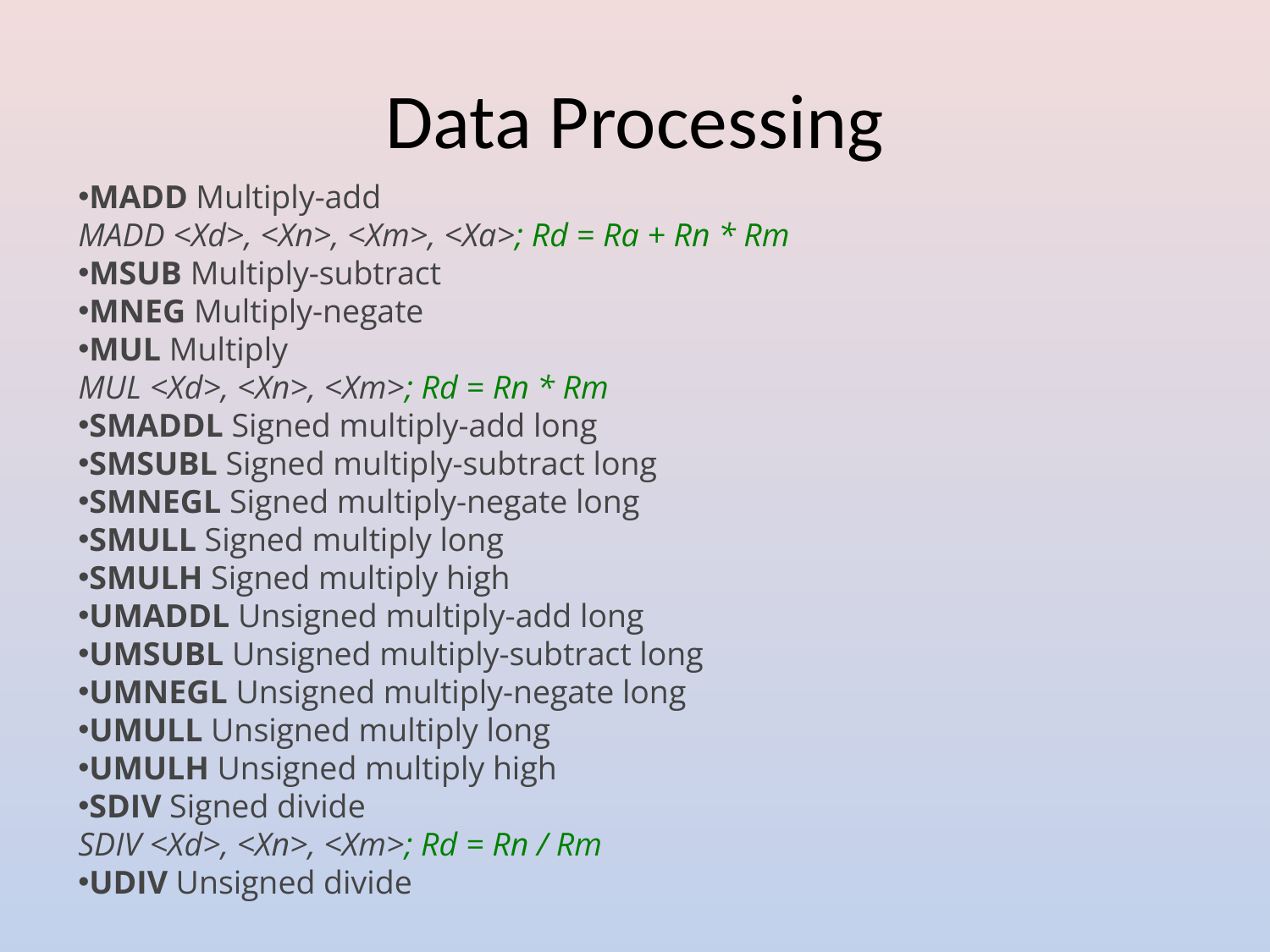

# Data Processing
MADD Multiply-add
MADD <Xd>, <Xn>, <Xm>, <Xa>; Rd = Ra + Rn * Rm
MSUB Multiply-subtract
MNEG Multiply-negate
MUL Multiply
MUL <Xd>, <Xn>, <Xm>; Rd = Rn * Rm
SMADDL Signed multiply-add long
SMSUBL Signed multiply-subtract long
SMNEGL Signed multiply-negate long
SMULL Signed multiply long
SMULH Signed multiply high
UMADDL Unsigned multiply-add long
UMSUBL Unsigned multiply-subtract long
UMNEGL Unsigned multiply-negate long
UMULL Unsigned multiply long
UMULH Unsigned multiply high
SDIV Signed divide
SDIV <Xd>, <Xn>, <Xm>; Rd = Rn / Rm
UDIV Unsigned divide